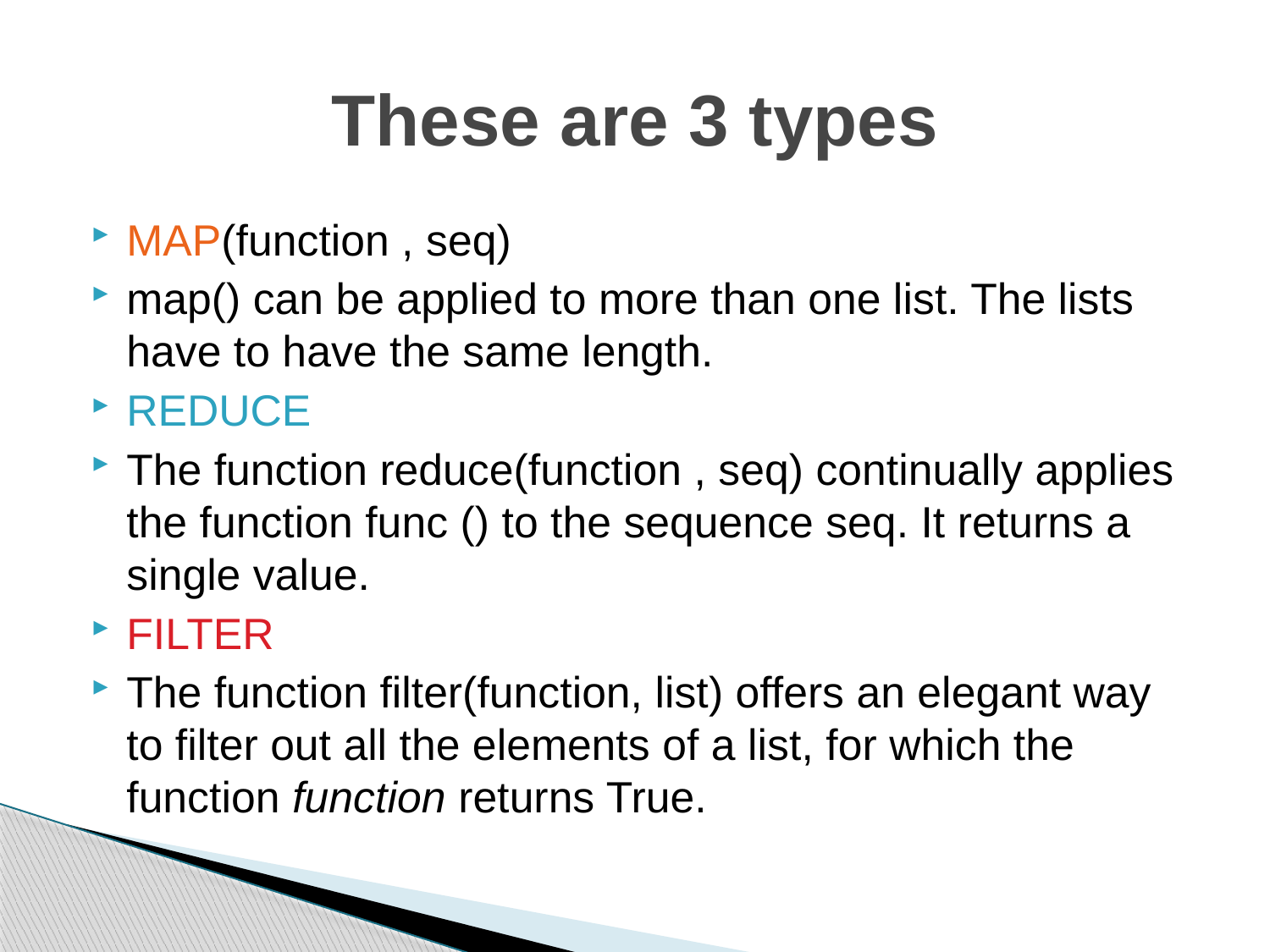

# These are 3 types
MAP(function , seq)
map() can be applied to more than one list. The lists have to have the same length.
REDUCE
The function reduce(function , seq) continually applies the function func () to the sequence seq. It returns a single value.
FILTER
The function filter(function, list) offers an elegant way to filter out all the elements of a list, for which the function function returns True.